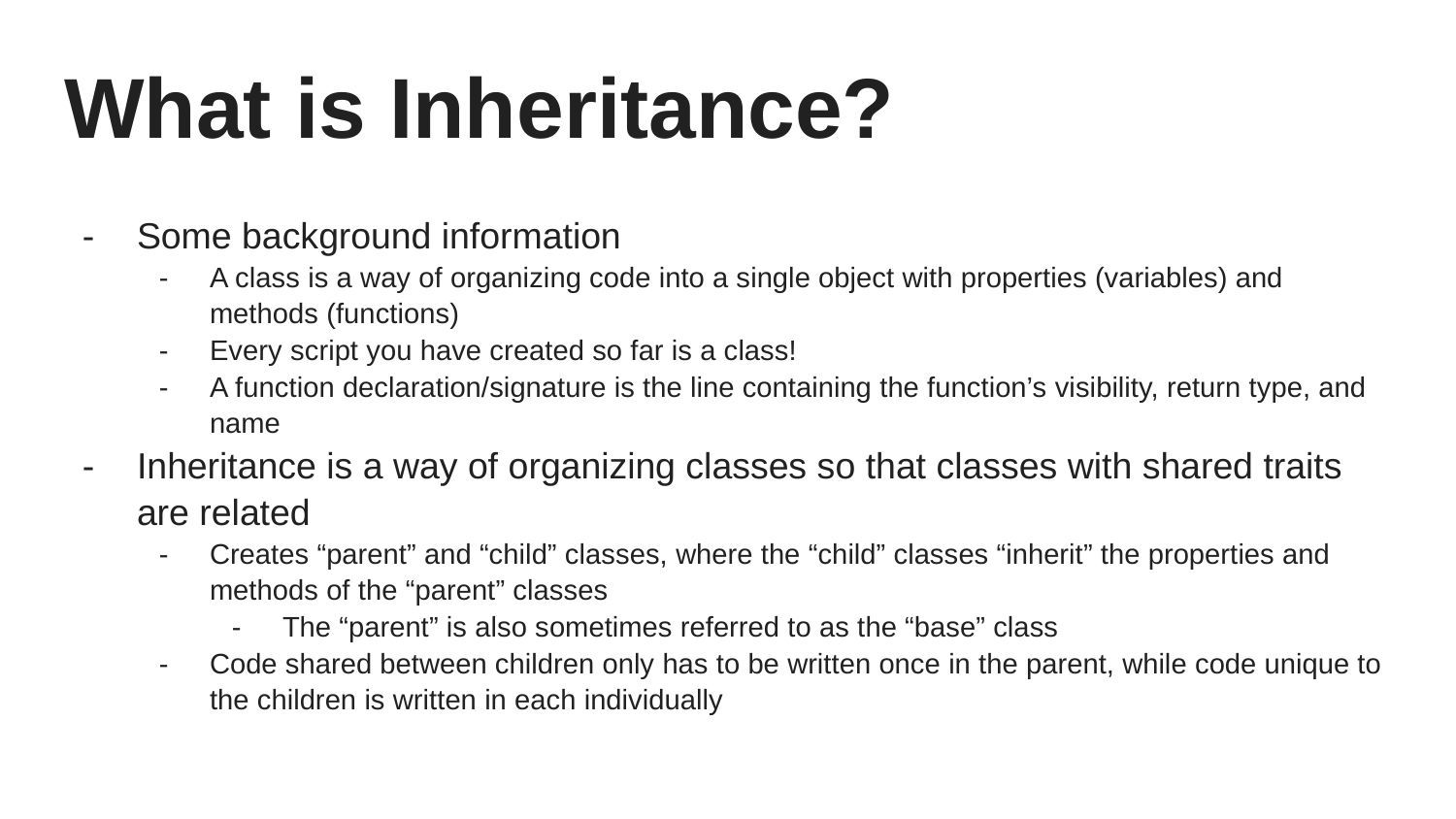

# What is Inheritance?
Some background information
A class is a way of organizing code into a single object with properties (variables) and methods (functions)
Every script you have created so far is a class!
A function declaration/signature is the line containing the function’s visibility, return type, and name
Inheritance is a way of organizing classes so that classes with shared traits are related
Creates “parent” and “child” classes, where the “child” classes “inherit” the properties and methods of the “parent” classes
The “parent” is also sometimes referred to as the “base” class
Code shared between children only has to be written once in the parent, while code unique to the children is written in each individually